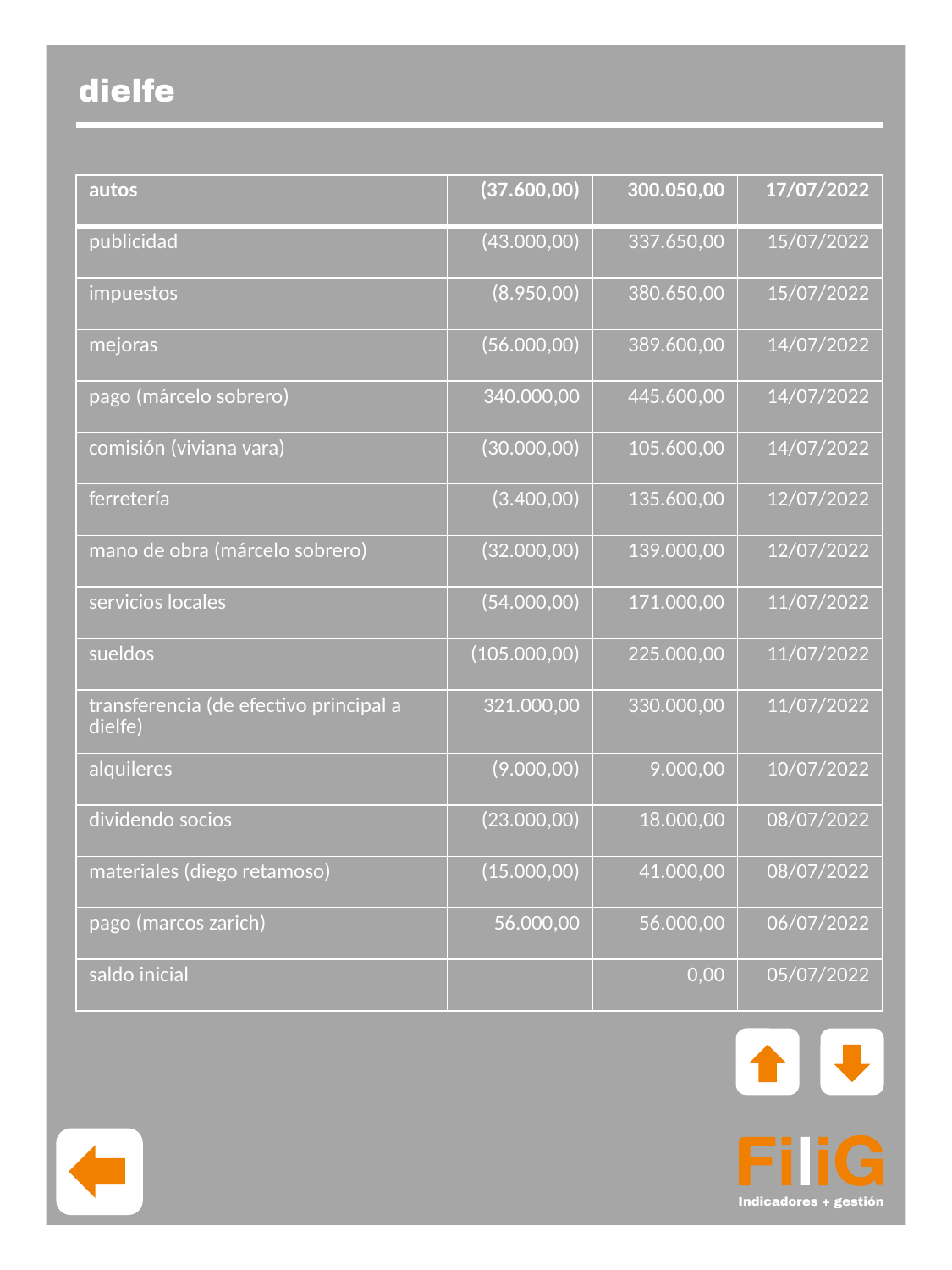

Indicadores + gestión
dielfe
| autos | (37.600,00) | 300.050,00 | 17/07/2022 |
| --- | --- | --- | --- |
| publicidad | (43.000,00) | 337.650,00 | 15/07/2022 |
| impuestos | (8.950,00) | 380.650,00 | 15/07/2022 |
| mejoras | (56.000,00) | 389.600,00 | 14/07/2022 |
| pago (márcelo sobrero) | 340.000,00 | 445.600,00 | 14/07/2022 |
| comisión (viviana vara) | (30.000,00) | 105.600,00 | 14/07/2022 |
| ferretería | (3.400,00) | 135.600,00 | 12/07/2022 |
| mano de obra (márcelo sobrero) | (32.000,00) | 139.000,00 | 12/07/2022 |
| servicios locales | (54.000,00) | 171.000,00 | 11/07/2022 |
| sueldos | (105.000,00) | 225.000,00 | 11/07/2022 |
| transferencia (de efectivo principal a dielfe) | 321.000,00 | 330.000,00 | 11/07/2022 |
| alquileres | (9.000,00) | 9.000,00 | 10/07/2022 |
| dividendo socios | (23.000,00) | 18.000,00 | 08/07/2022 |
| materiales (diego retamoso) | (15.000,00) | 41.000,00 | 08/07/2022 |
| pago (marcos zarich) | 56.000,00 | 56.000,00 | 06/07/2022 |
| saldo inicial |  | 0,00 | 05/07/2022 |